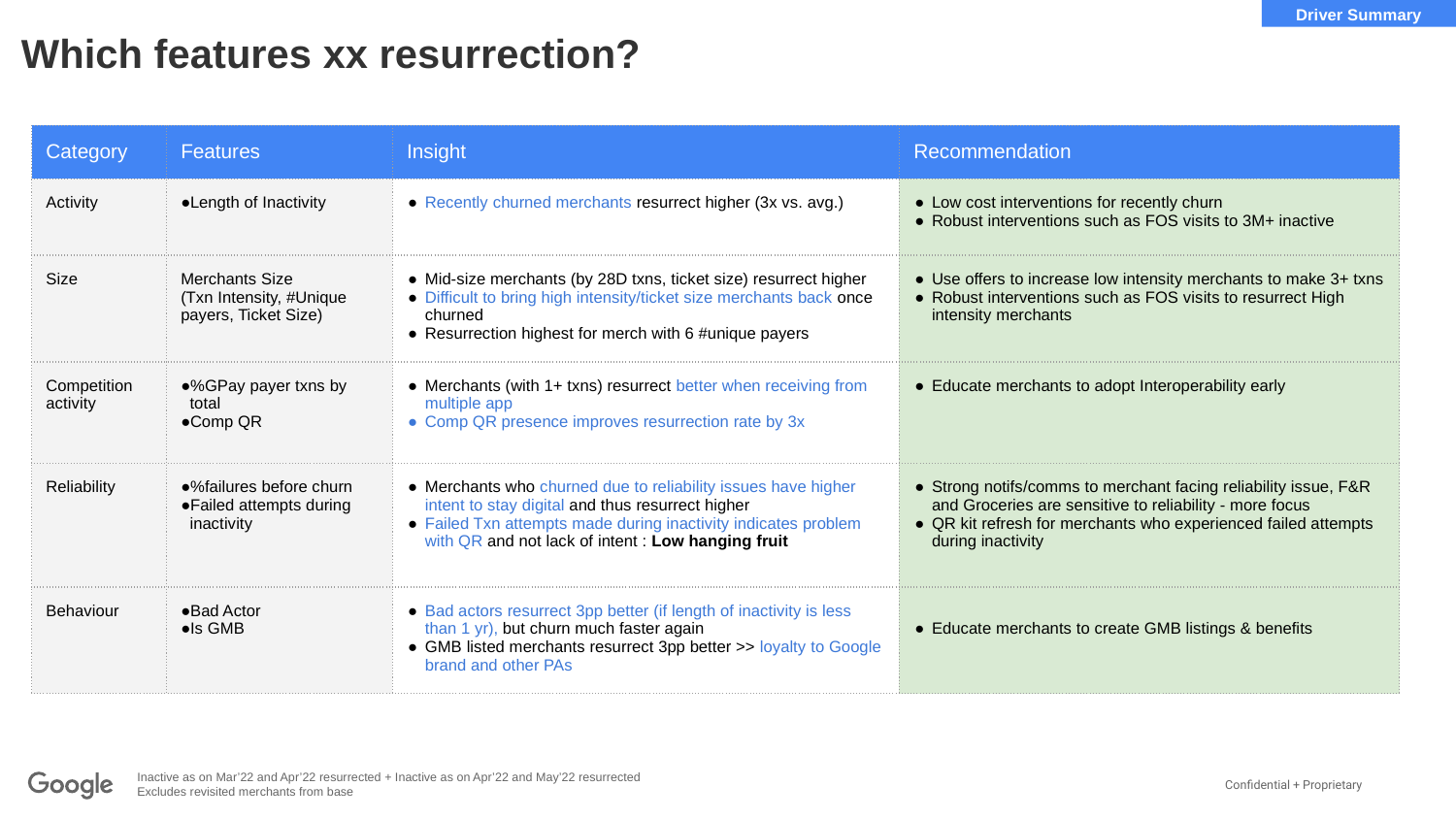

Driver Summary
Which features xx resurrection?
| Category | Features | Insight | Recommendation |
| --- | --- | --- | --- |
| Activity | Length of Inactivity | Recently churned merchants resurrect higher (3x vs. avg.) | Low cost interventions for recently churn Robust interventions such as FOS visits to 3M+ inactive |
| Size | Merchants Size (Txn Intensity, #Unique payers, Ticket Size) | Mid-size merchants (by 28D txns, ticket size) resurrect higher Difficult to bring high intensity/ticket size merchants back once churned Resurrection highest for merch with 6 #unique payers | Use offers to increase low intensity merchants to make 3+ txns Robust interventions such as FOS visits to resurrect High intensity merchants |
| Competition activity | %GPay payer txns by total Comp QR | Merchants (with 1+ txns) resurrect better when receiving from multiple app Comp QR presence improves resurrection rate by 3x | Educate merchants to adopt Interoperability early |
| Reliability | %failures before churn Failed attempts during inactivity | Merchants who churned due to reliability issues have higher intent to stay digital and thus resurrect higher Failed Txn attempts made during inactivity indicates problem with QR and not lack of intent : Low hanging fruit | Strong notifs/comms to merchant facing reliability issue, F&R and Groceries are sensitive to reliability - more focus QR kit refresh for merchants who experienced failed attempts during inactivity |
| Behaviour | Bad Actor Is GMB | Bad actors resurrect 3pp better (if length of inactivity is less than 1 yr), but churn much faster again GMB listed merchants resurrect 3pp better >> loyalty to Google brand and other PAs | Educate merchants to create GMB listings & benefits |
Inactive as on Mar’22 and Apr’22 resurrected + Inactive as on Apr’22 and May’22 resurrected
Excludes revisited merchants from base